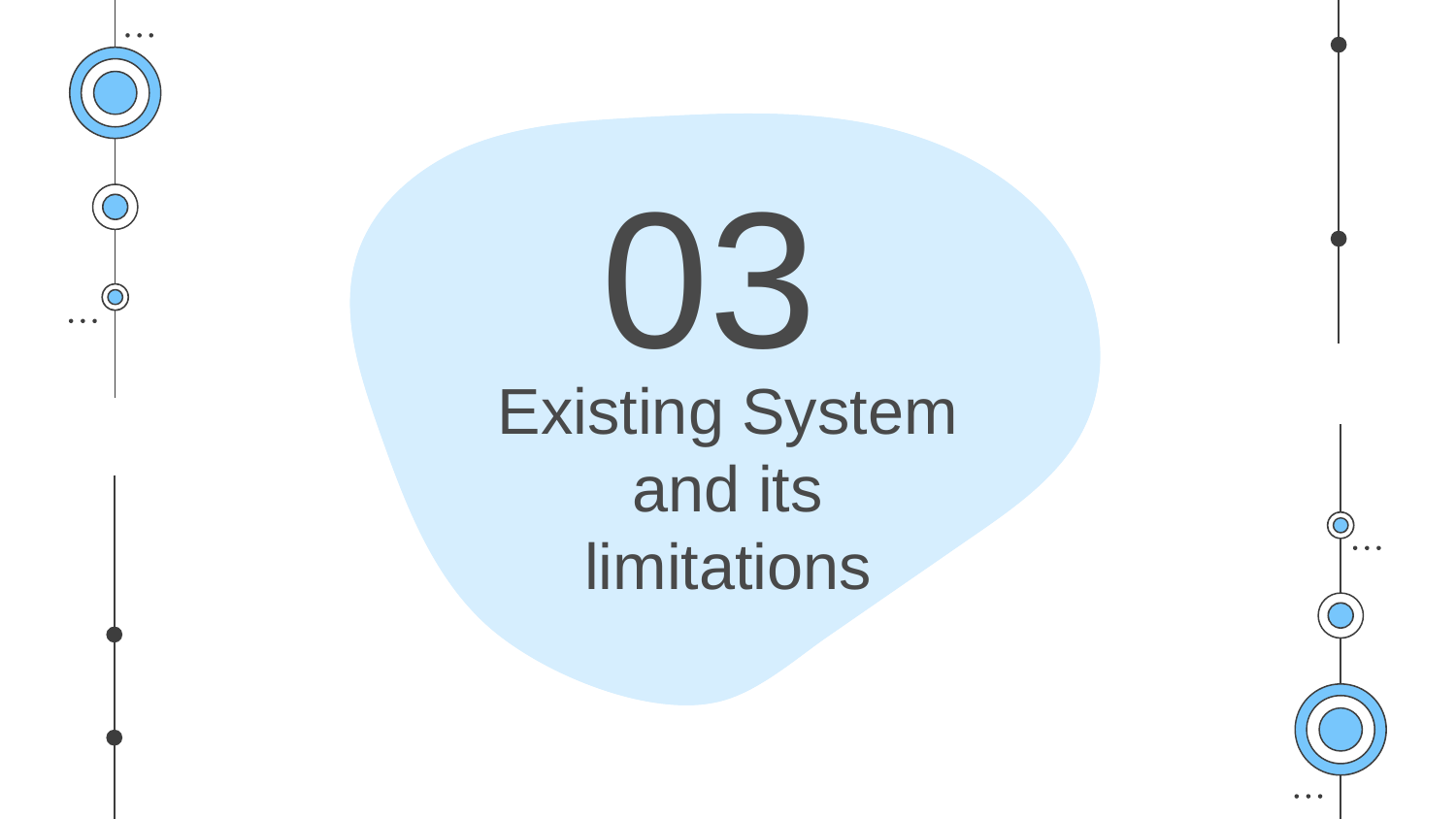

03
# Existing System and its limitations